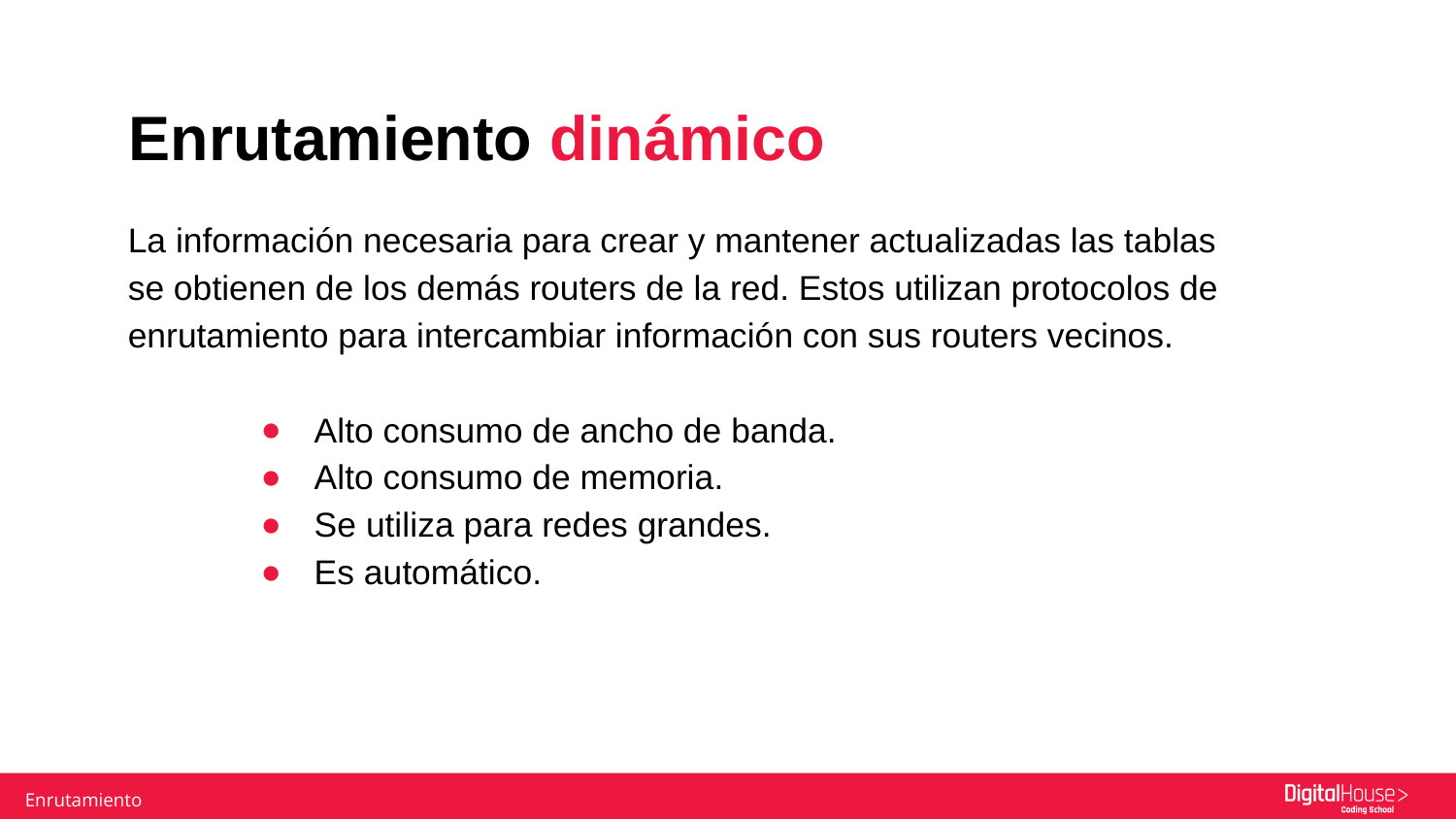

Enrutamiento dinámico
La información necesaria para crear y mantener actualizadas las tablas se obtienen de los demás routers de la red. Estos utilizan protocolos de enrutamiento para intercambiar información con sus routers vecinos.

Alto consumo de ancho de banda.
Alto consumo de memoria.
Se utiliza para redes grandes.
Es automático.